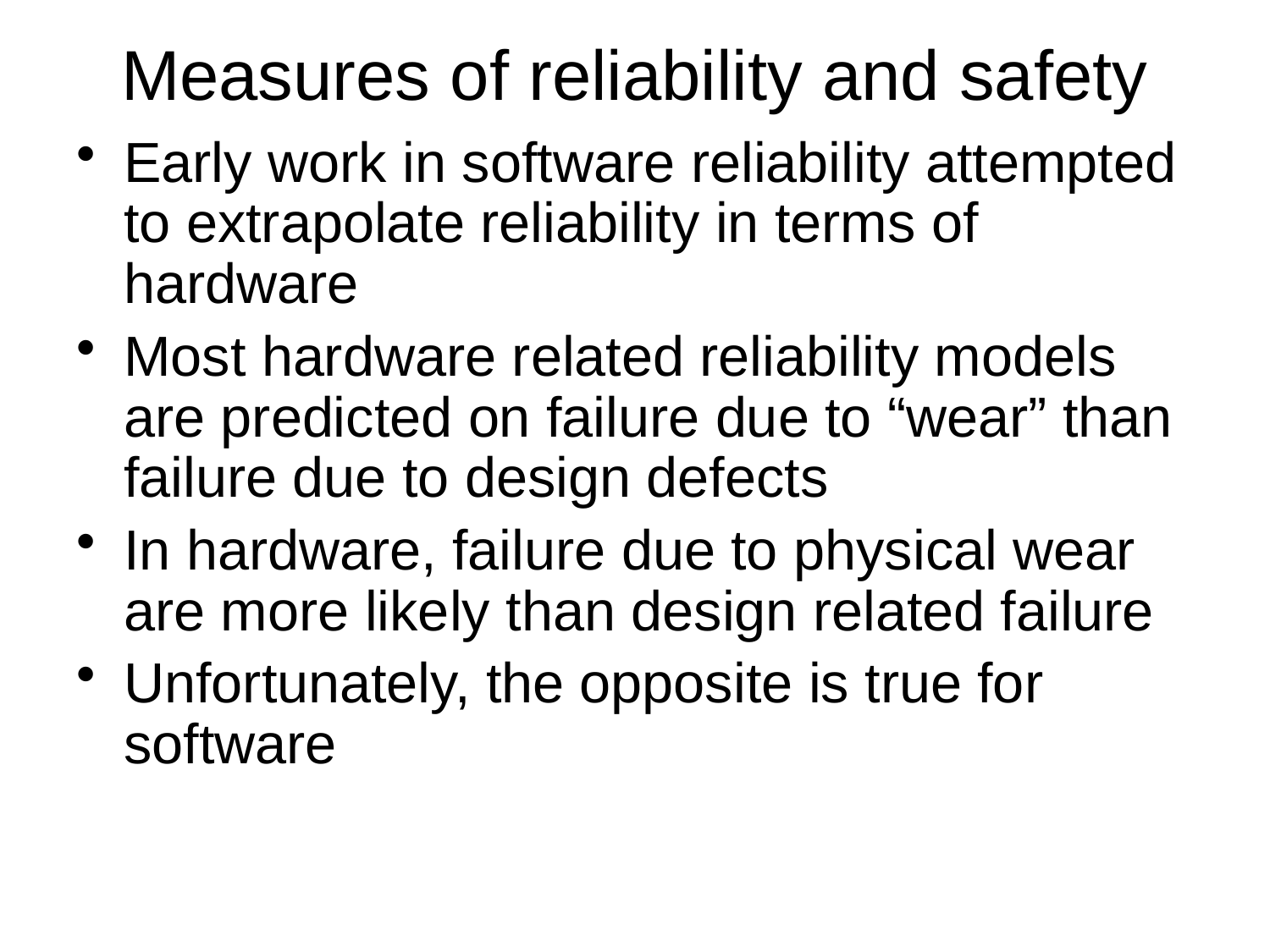

# Measures of reliability and safety
Early work in software reliability attempted to extrapolate reliability in terms of hardware
Most hardware related reliability models are predicted on failure due to “wear” than failure due to design defects
In hardware, failure due to physical wear are more likely than design related failure
Unfortunately, the opposite is true for software